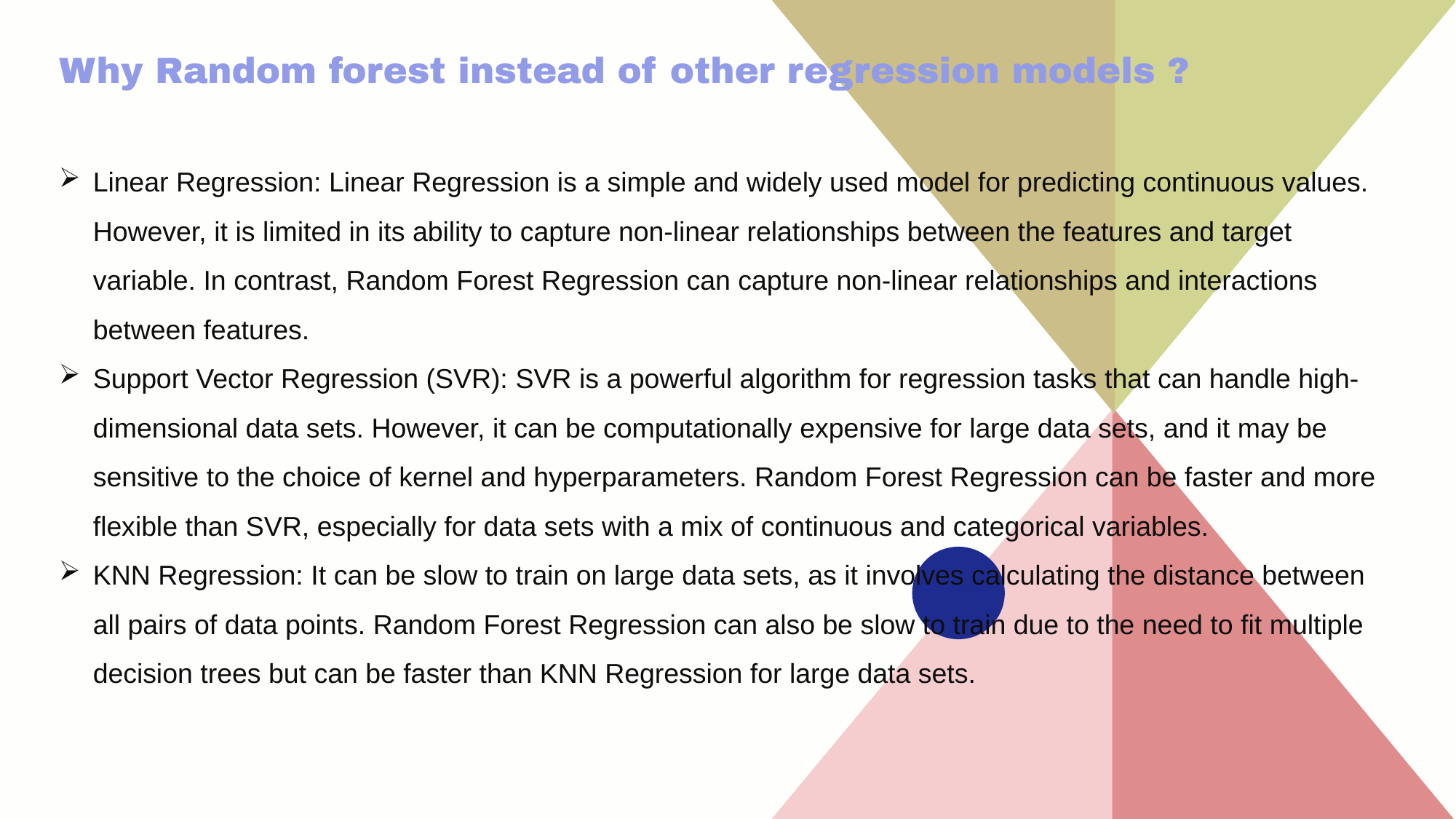

# Why Random forest instead of other regression models ?
Linear Regression: Linear Regression is a simple and widely used model for predicting continuous values. However, it is limited in its ability to capture non-linear relationships between the features and target variable. In contrast, Random Forest Regression can capture non-linear relationships and interactions between features.
Support Vector Regression (SVR): SVR is a powerful algorithm for regression tasks that can handle high-dimensional data sets. However, it can be computationally expensive for large data sets, and it may be sensitive to the choice of kernel and hyperparameters. Random Forest Regression can be faster and more flexible than SVR, especially for data sets with a mix of continuous and categorical variables.
KNN Regression: It can be slow to train on large data sets, as it involves calculating the distance between all pairs of data points. Random Forest Regression can also be slow to train due to the need to fit multiple decision trees but can be faster than KNN Regression for large data sets.